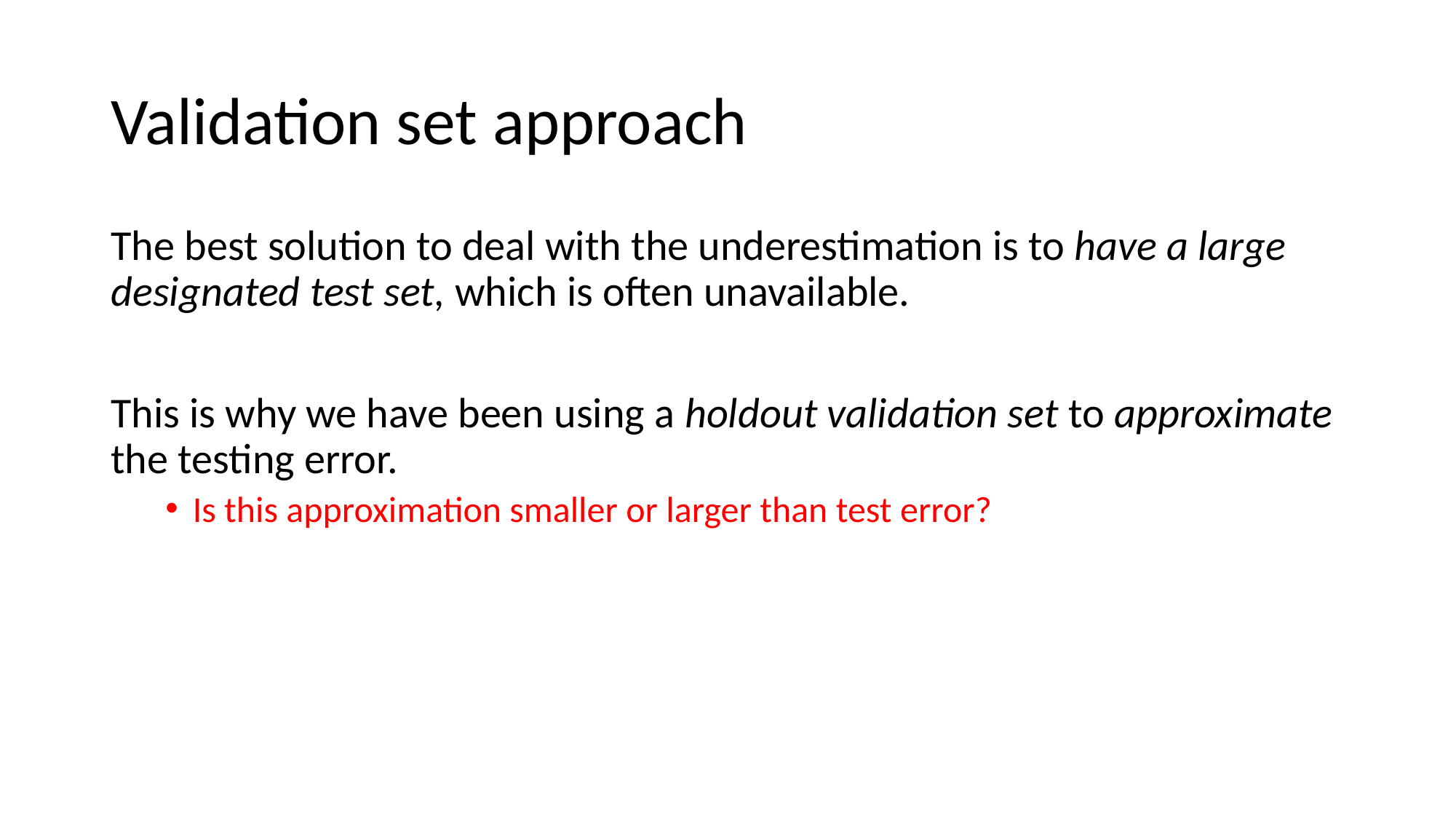

# Validation set approach
The best solution to deal with the underestimation is to have a large designated test set, which is often unavailable.

This is why we have been using a holdout validation set to approximate the testing error.
Is this approximation smaller or larger than test error?